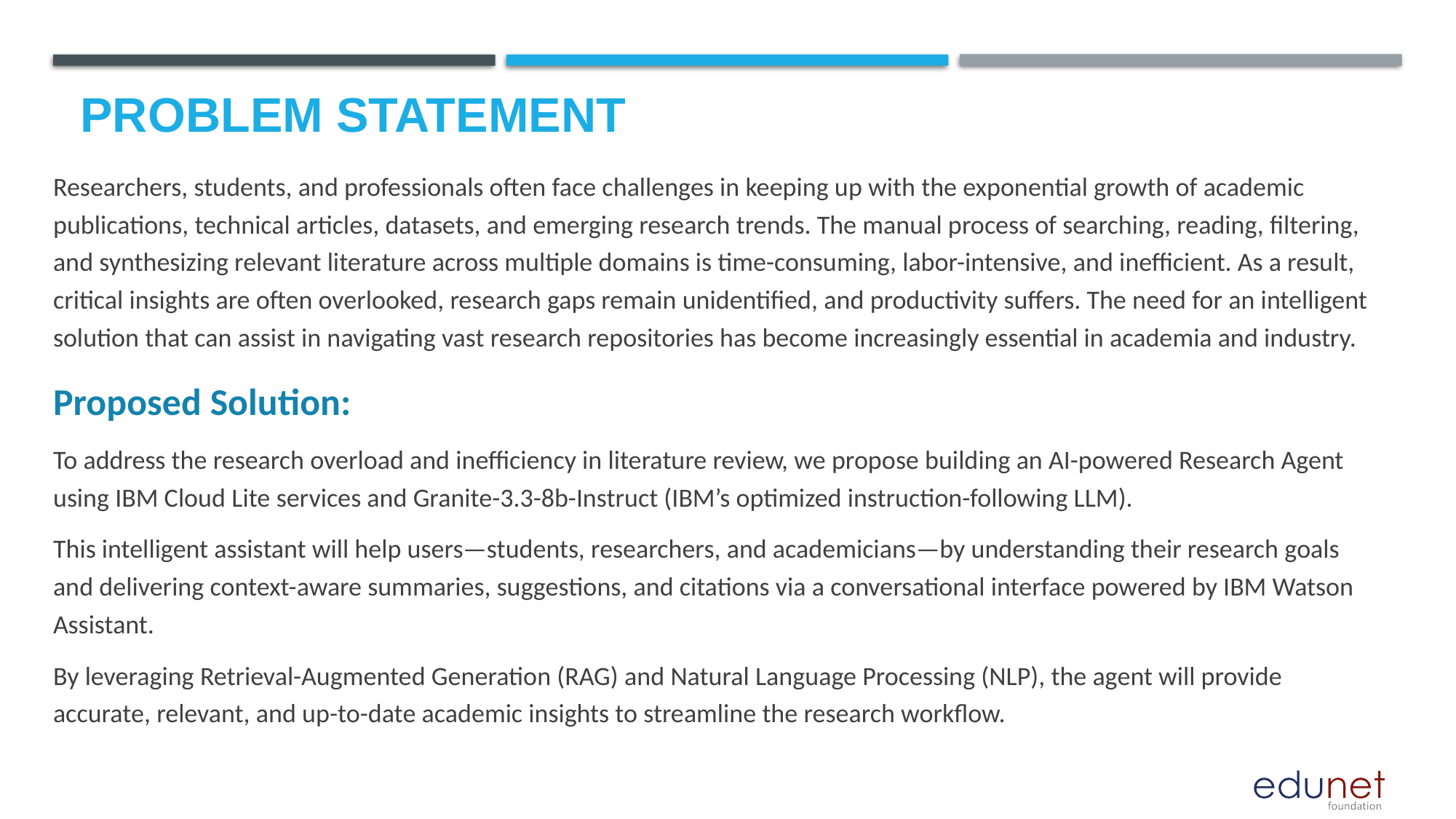

# Problem Statement
Researchers, students, and professionals often face challenges in keeping up with the exponential growth of academic publications, technical articles, datasets, and emerging research trends. The manual process of searching, reading, filtering, and synthesizing relevant literature across multiple domains is time-consuming, labor-intensive, and inefficient. As a result, critical insights are often overlooked, research gaps remain unidentified, and productivity suffers. The need for an intelligent solution that can assist in navigating vast research repositories has become increasingly essential in academia and industry.
Proposed Solution:
To address the research overload and inefficiency in literature review, we propose building an AI-powered Research Agent using IBM Cloud Lite services and Granite-3.3-8b-Instruct (IBM’s optimized instruction-following LLM).
This intelligent assistant will help users—students, researchers, and academicians—by understanding their research goals and delivering context-aware summaries, suggestions, and citations via a conversational interface powered by IBM Watson Assistant.
By leveraging Retrieval-Augmented Generation (RAG) and Natural Language Processing (NLP), the agent will provide accurate, relevant, and up-to-date academic insights to streamline the research workflow.